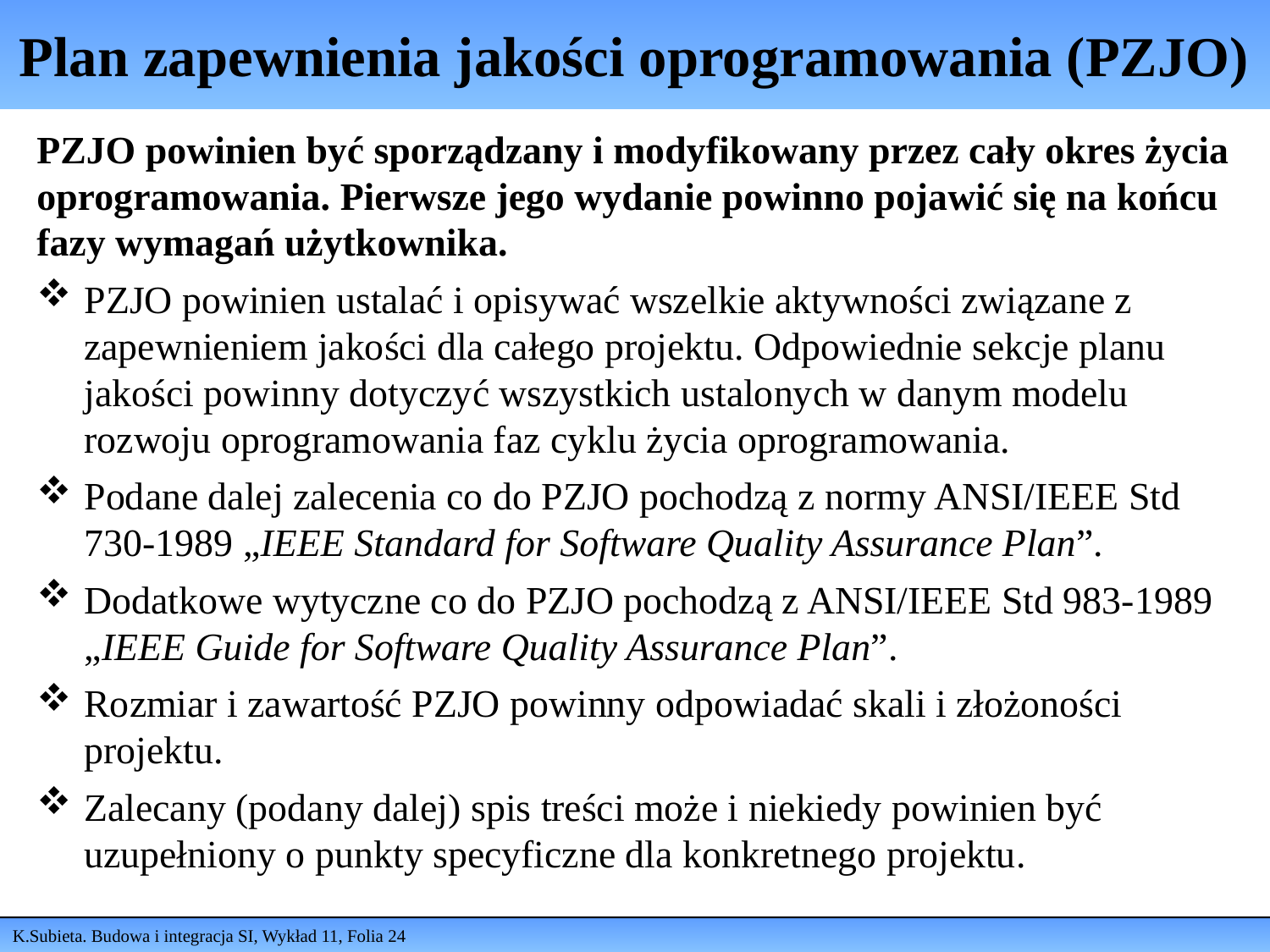

# Plan zapewnienia jakości oprogramowania (PZJO)
PZJO powinien być sporządzany i modyfikowany przez cały okres życia oprogramowania. Pierwsze jego wydanie powinno pojawić się na końcu fazy wymagań użytkownika.
PZJO powinien ustalać i opisywać wszelkie aktywności związane z zapewnieniem jakości dla całego projektu. Odpowiednie sekcje planu jakości powinny dotyczyć wszystkich ustalonych w danym modelu rozwoju oprogramowania faz cyklu życia oprogramowania.
Podane dalej zalecenia co do PZJO pochodzą z normy ANSI/IEEE Std 730-1989 „IEEE Standard for Software Quality Assurance Plan”.
Dodatkowe wytyczne co do PZJO pochodzą z ANSI/IEEE Std 983-1989 „IEEE Guide for Software Quality Assurance Plan”.
Rozmiar i zawartość PZJO powinny odpowiadać skali i złożoności projektu.
Zalecany (podany dalej) spis treści może i niekiedy powinien być uzupełniony o punkty specyficzne dla konkretnego projektu.